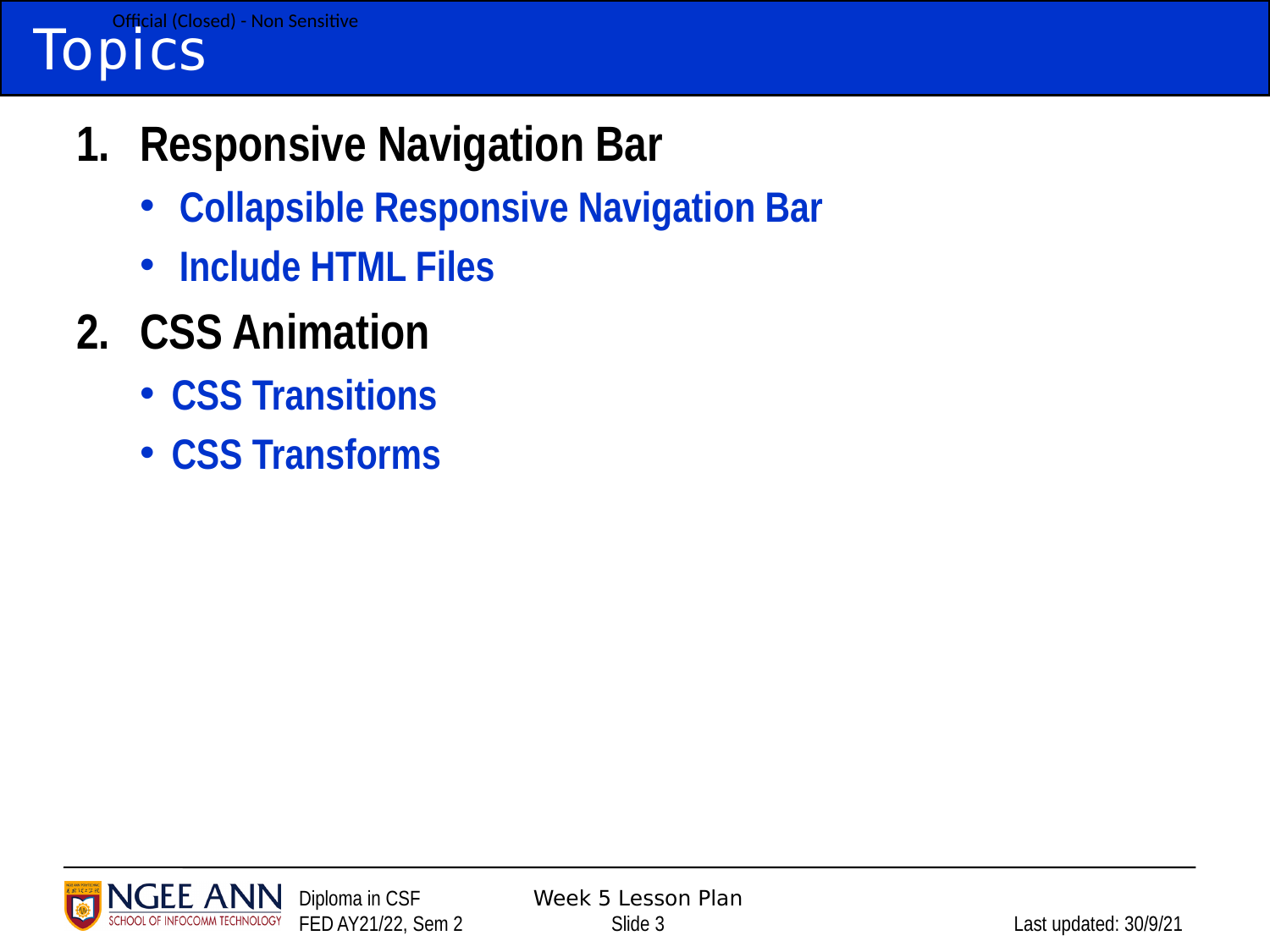

# Topics
Responsive Navigation Bar
Collapsible Responsive Navigation Bar
Include HTML Files
CSS Animation
CSS Transitions
CSS Transforms